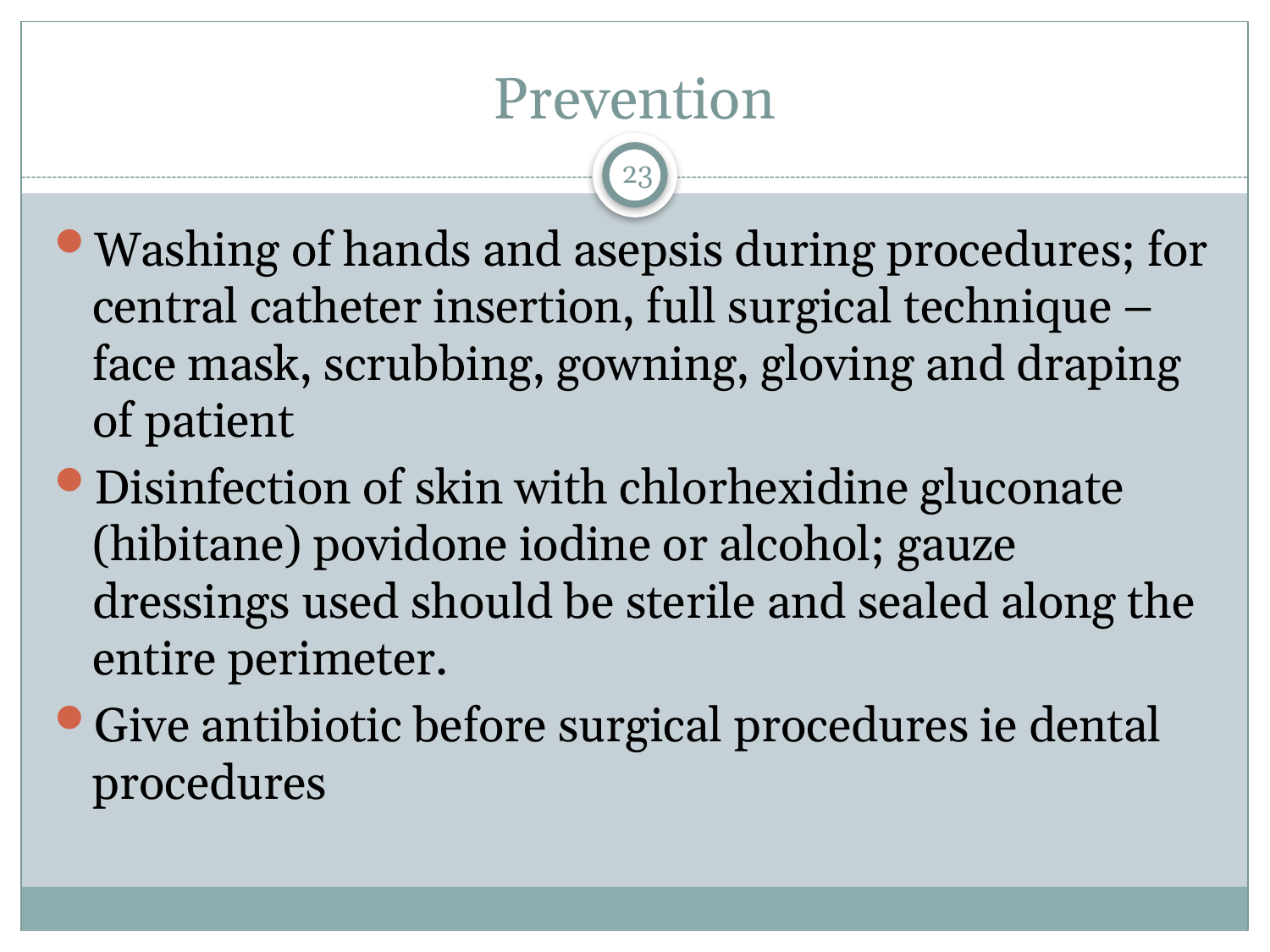

# Prevention
23
Washing of hands and asepsis during procedures; for central catheter insertion, full surgical technique – face mask, scrubbing, gowning, gloving and draping of patient
Disinfection of skin with chlorhexidine gluconate (hibitane) povidone iodine or alcohol; gauze dressings used should be sterile and sealed along the entire perimeter.
Give antibiotic before surgical procedures ie dental procedures